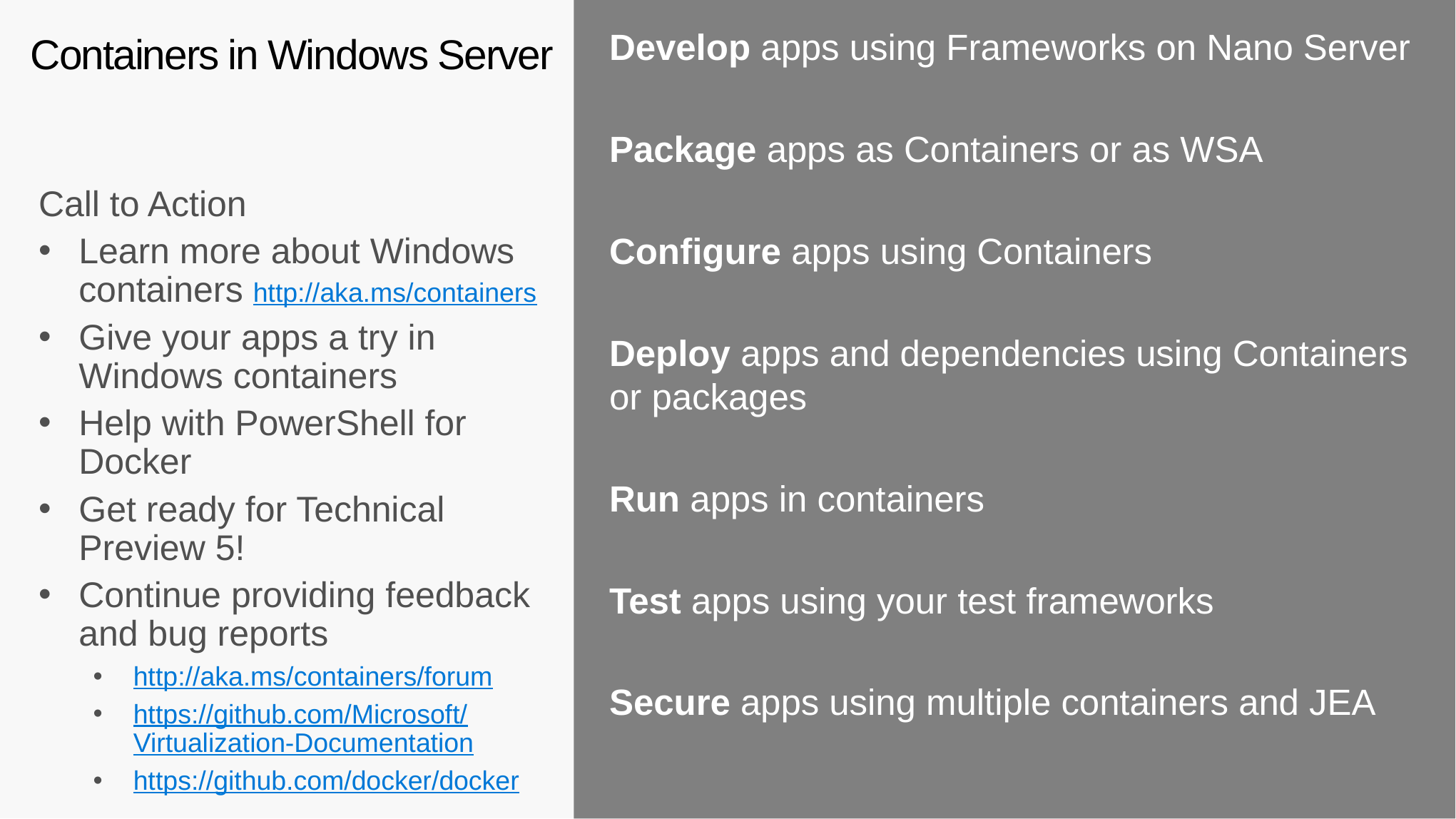

Develop apps using Frameworks on Nano Server

Package apps as Containers or as WSA

Configure apps using Containers

Deploy apps and dependencies using Containers or packages

Run apps in containers

Test apps using your test frameworks

Secure apps using multiple containers and JEA
# Containers in Windows Server
Call to Action
Learn more about Windows containers http://aka.ms/containers
Give your apps a try in Windows containers
Help with PowerShell for Docker
Get ready for Technical Preview 5!
Continue providing feedback and bug reports
http://aka.ms/containers/forum
https://github.com/Microsoft/
Virtualization-Documentation
https://github.com/docker/docker